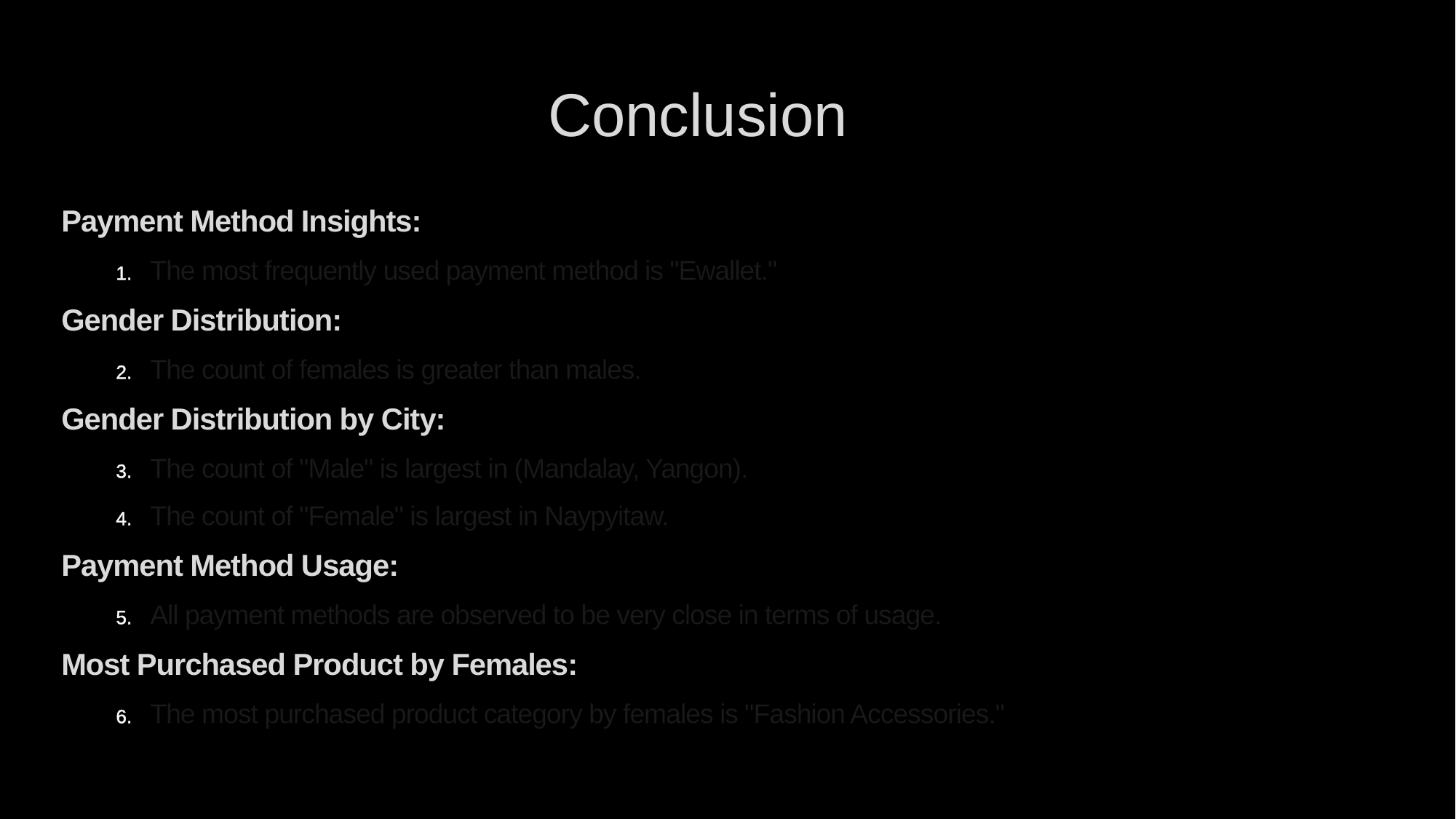

# Conclusion
Payment Method Insights:
The most frequently used payment method is "Ewallet."
Gender Distribution:
The count of females is greater than males.
Gender Distribution by City:
The count of "Male" is largest in (Mandalay, Yangon).
The count of "Female" is largest in Naypyitaw.
Payment Method Usage:
All payment methods are observed to be very close in terms of usage.
Most Purchased Product by Females:
The most purchased product category by females is "Fashion Accessories."